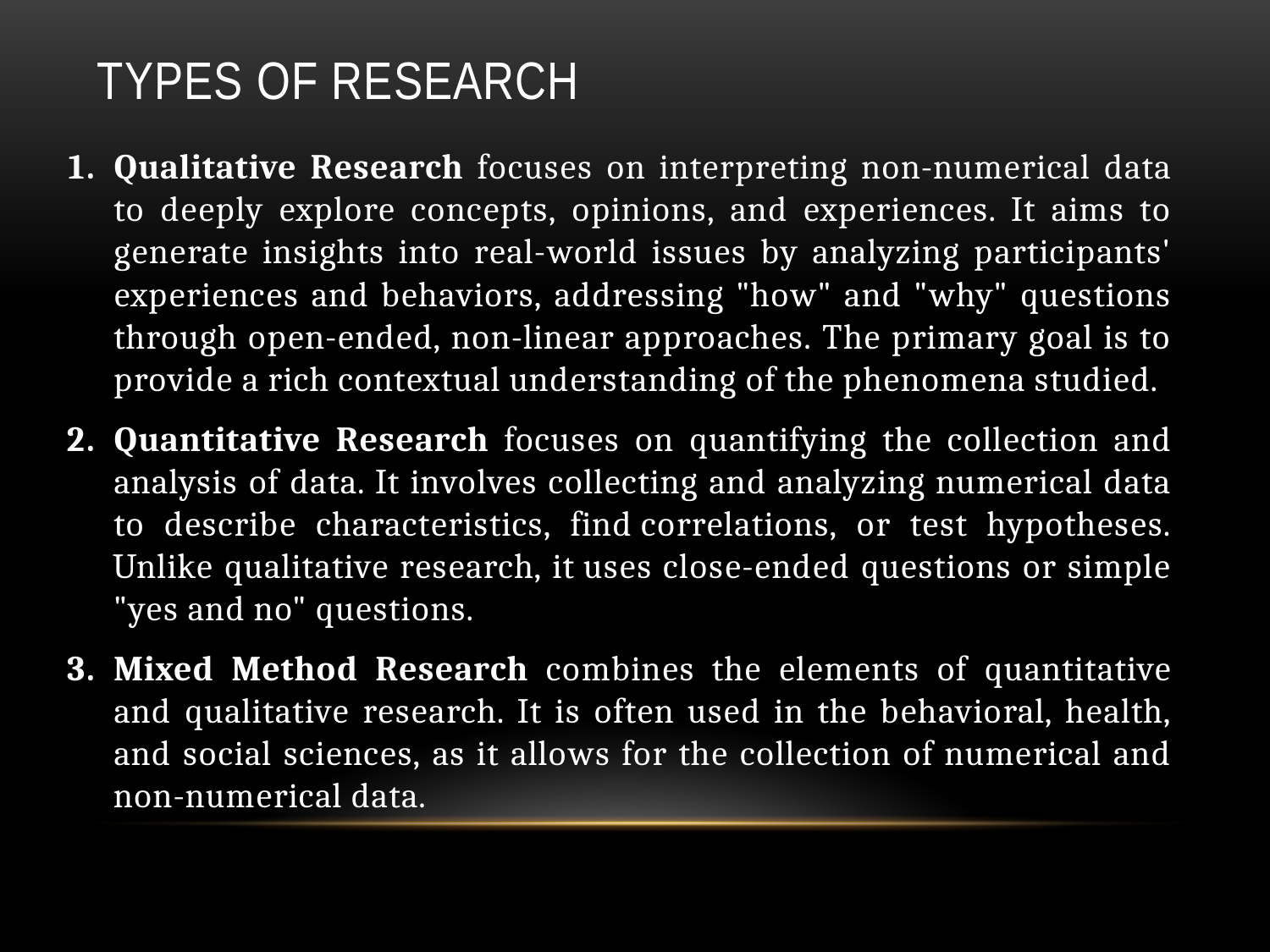

# Types of research
Qualitative Research focuses on interpreting non-numerical data to deeply explore concepts, opinions, and experiences. It aims to generate insights into real-world issues by analyzing participants' experiences and behaviors, addressing "how" and "why" questions through open-ended, non-linear approaches. The primary goal is to provide a rich contextual understanding of the phenomena studied.
Quantitative Research focuses on quantifying the collection and analysis of data. It involves collecting and analyzing numerical data to describe characteristics, find correlations, or test hypotheses. Unlike qualitative research, it uses close-ended questions or simple "yes and no" questions.
Mixed Method Research combines the elements of quantitative and qualitative research. It is often used in the behavioral, health, and social sciences, as it allows for the collection of numerical and non-numerical data.